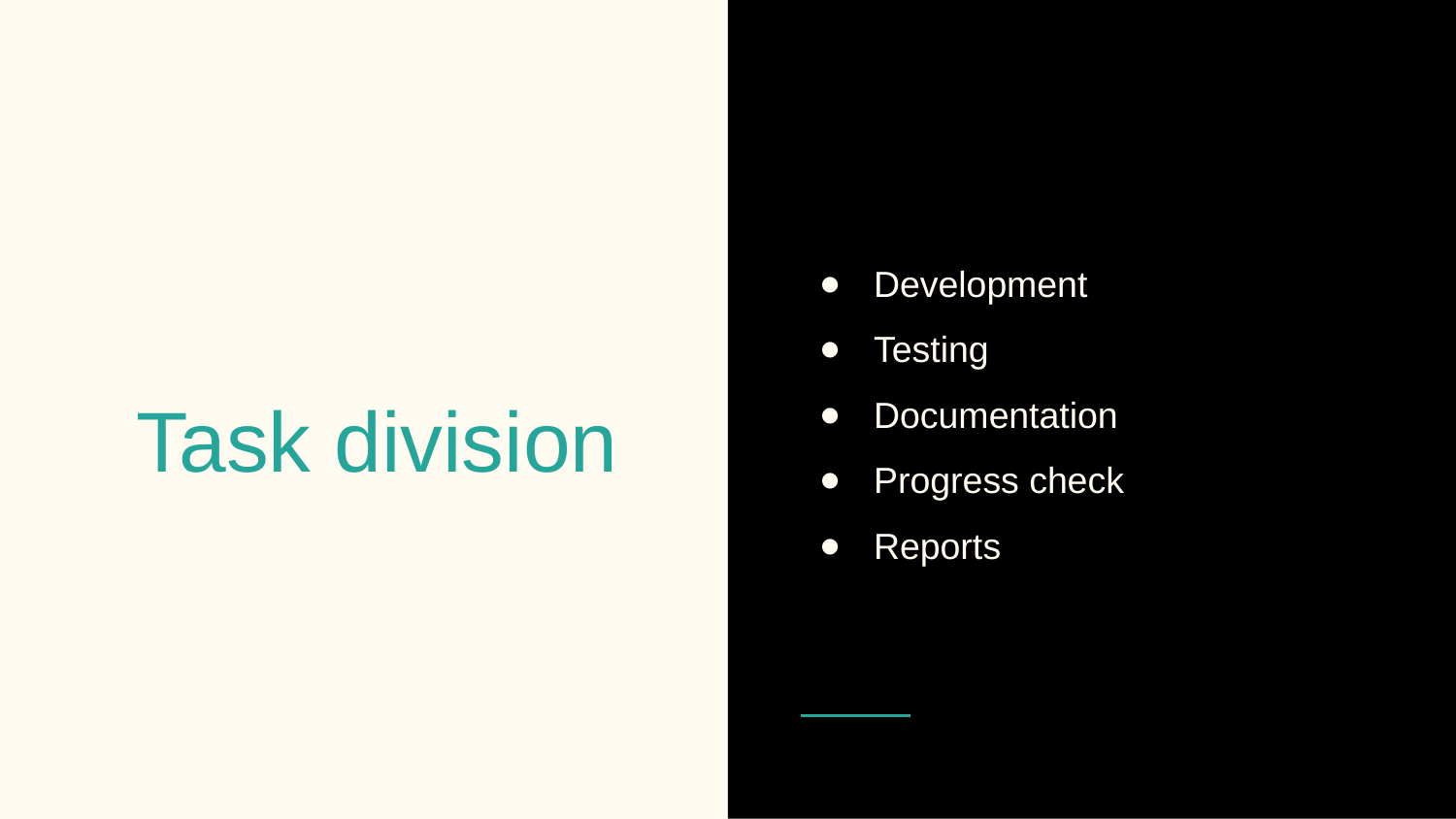

Development
Testing
Documentation
Progress check
Reports
# Task division